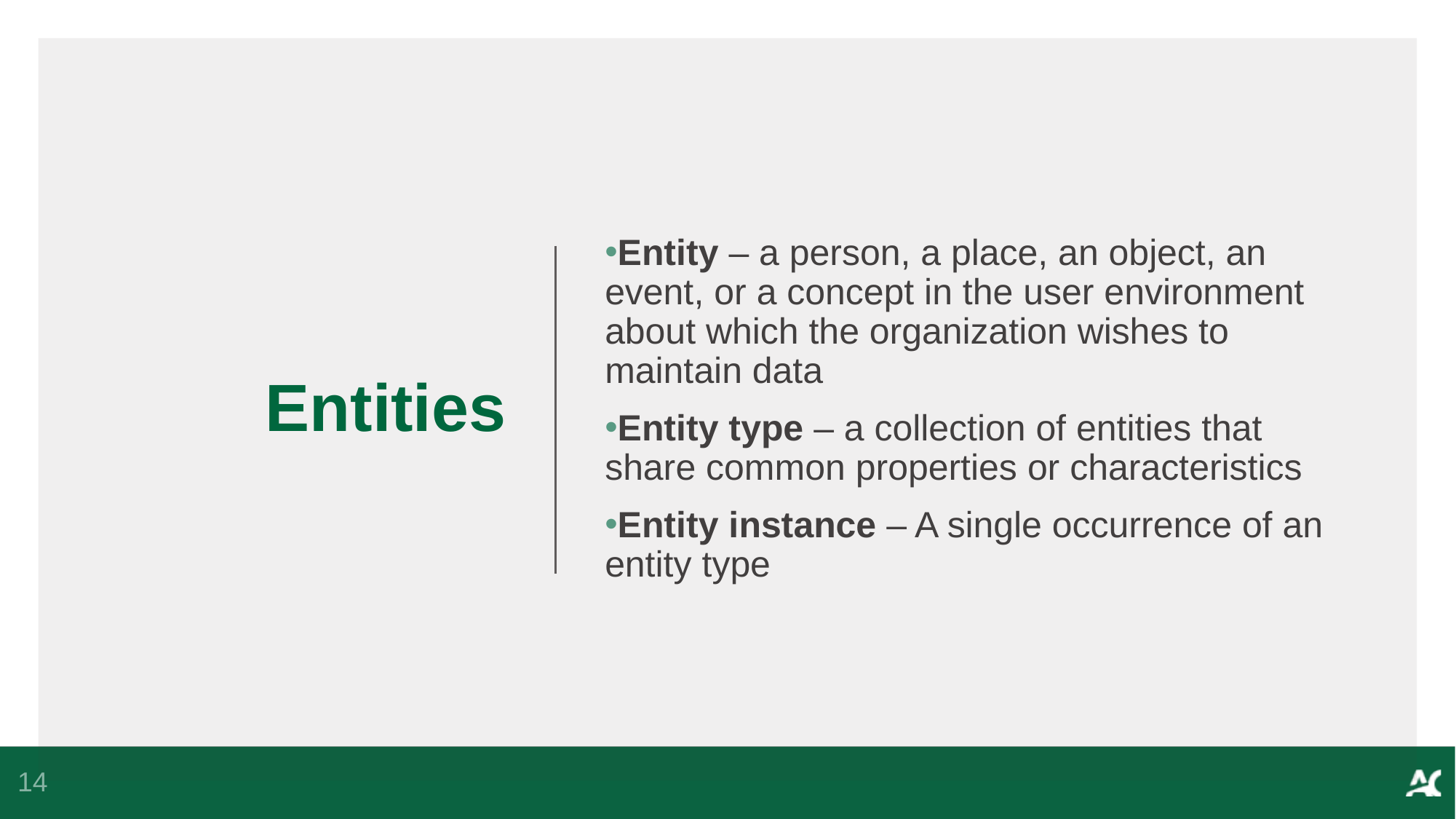

# Entities
Entity – a person, a place, an object, an event, or a concept in the user environment about which the organization wishes to maintain data
Entity type – a collection of entities that share common properties or characteristics
Entity instance – A single occurrence of an entity type
14